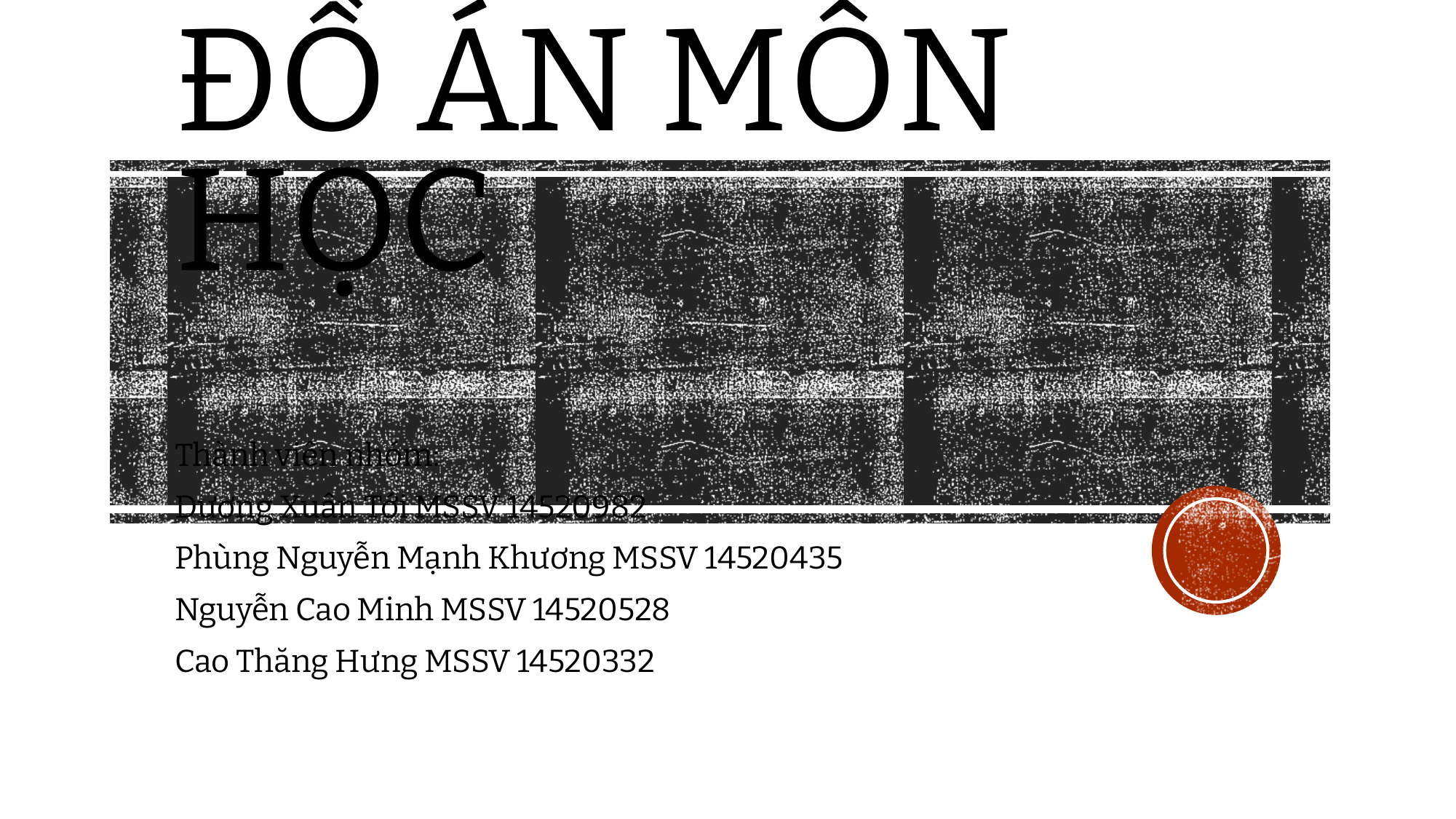

# ĐỒ ÁN MÔN HỌC
Thành viên nhóm:
Dương Xuân Tới MSSV 14520982
Phùng Nguyễn Mạnh Khương MSSV 14520435
Nguyễn Cao Minh MSSV 14520528
Cao Thăng Hưng MSSV 14520332